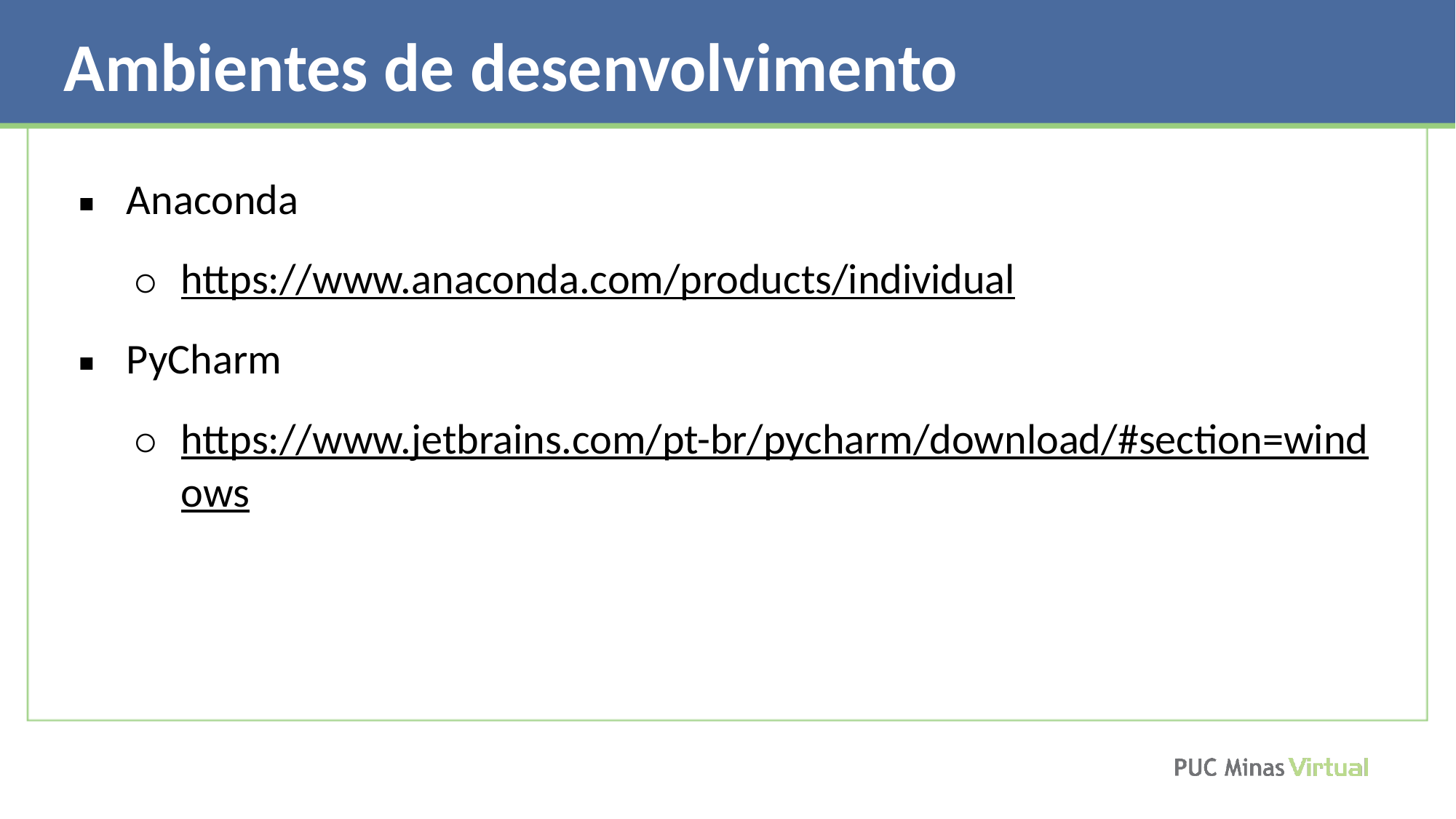

Ambientes de desenvolvimento
Anaconda
https://www.anaconda.com/products/individual
PyCharm
https://www.jetbrains.com/pt-br/pycharm/download/#section=windows